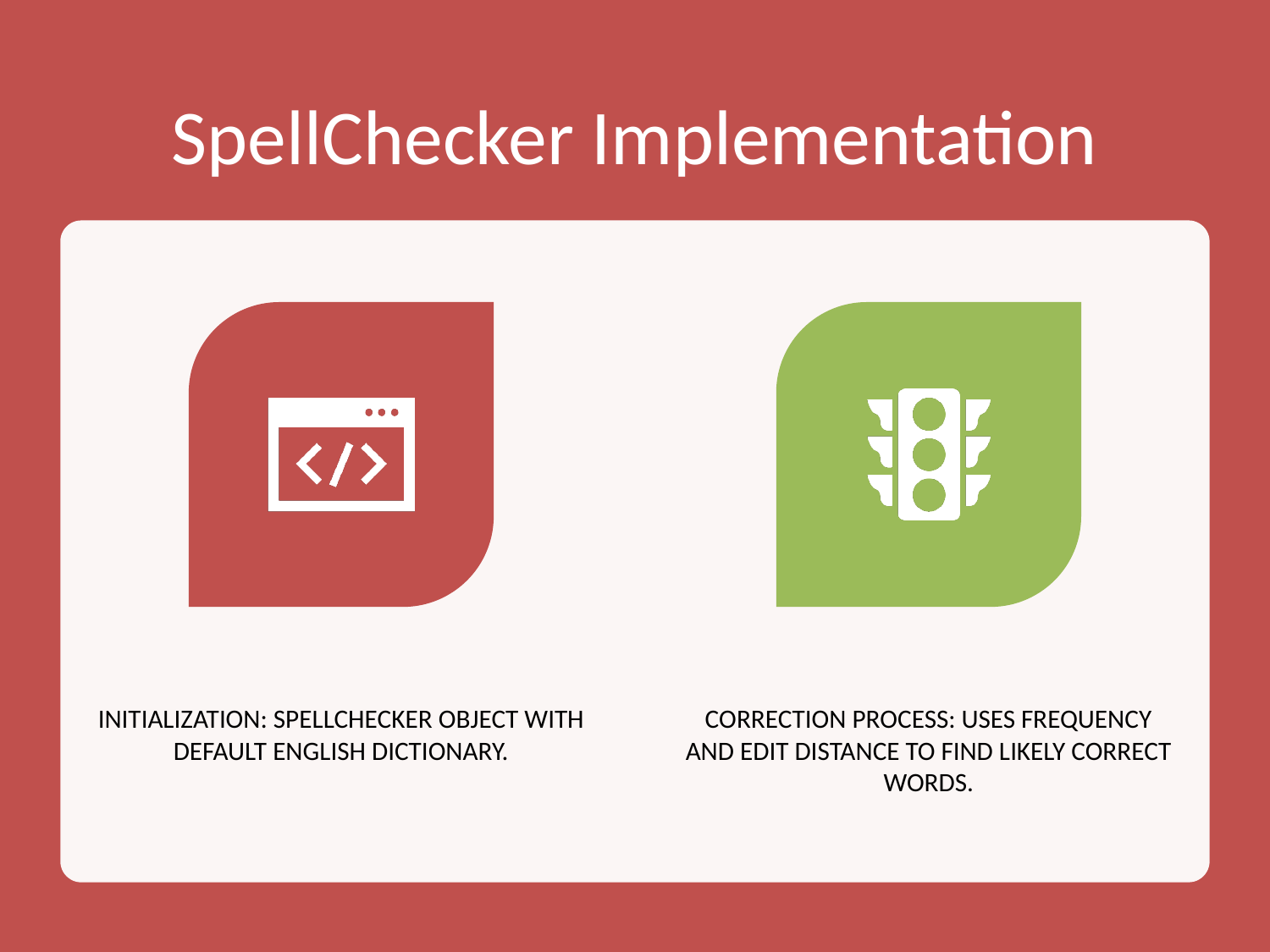

# SpellChecker Implementation

Initialization: SpellChecker object with default English dictionary.
Correction Process: Uses frequency and edit distance to find likely correct words.